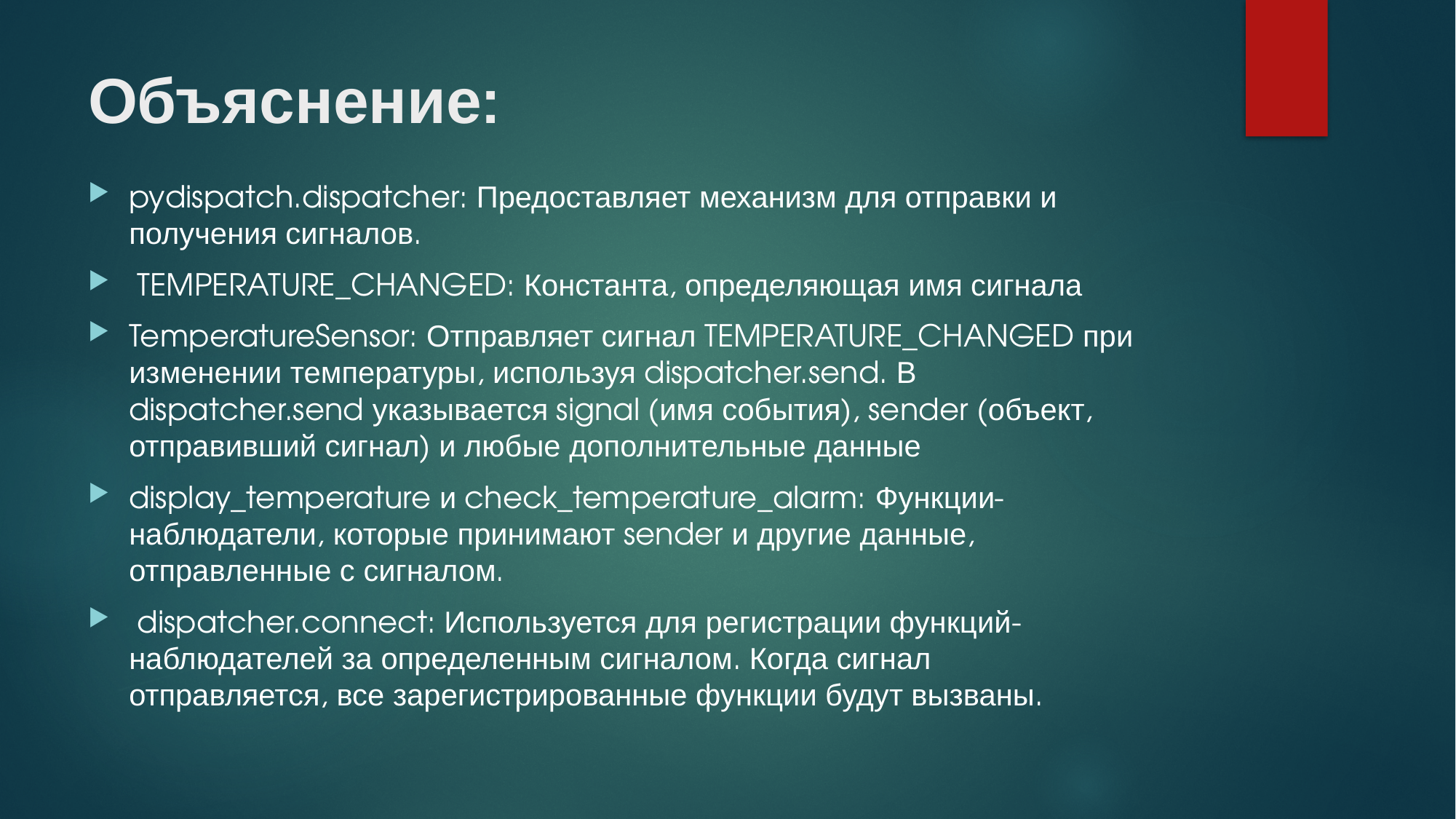

# Объяснение:
pydispatch.dispatcher: Предоставляет механизм для отправки и получения сигналов.
 TEMPERATURE_CHANGED: Константа, определяющая имя сигнала
TemperatureSensor: Отправляет сигнал TEMPERATURE_CHANGED при изменении температуры, используя dispatcher.send. В dispatcher.send указывается signal (имя события), sender (объект, отправивший сигнал) и любые дополнительные данные
display_temperature и check_temperature_alarm: Функции-наблюдатели, которые принимают sender и другие данные, отправленные с сигналом.
 dispatcher.connect: Используется для регистрации функций-наблюдателей за определенным сигналом. Когда сигнал отправляется, все зарегистрированные функции будут вызваны.